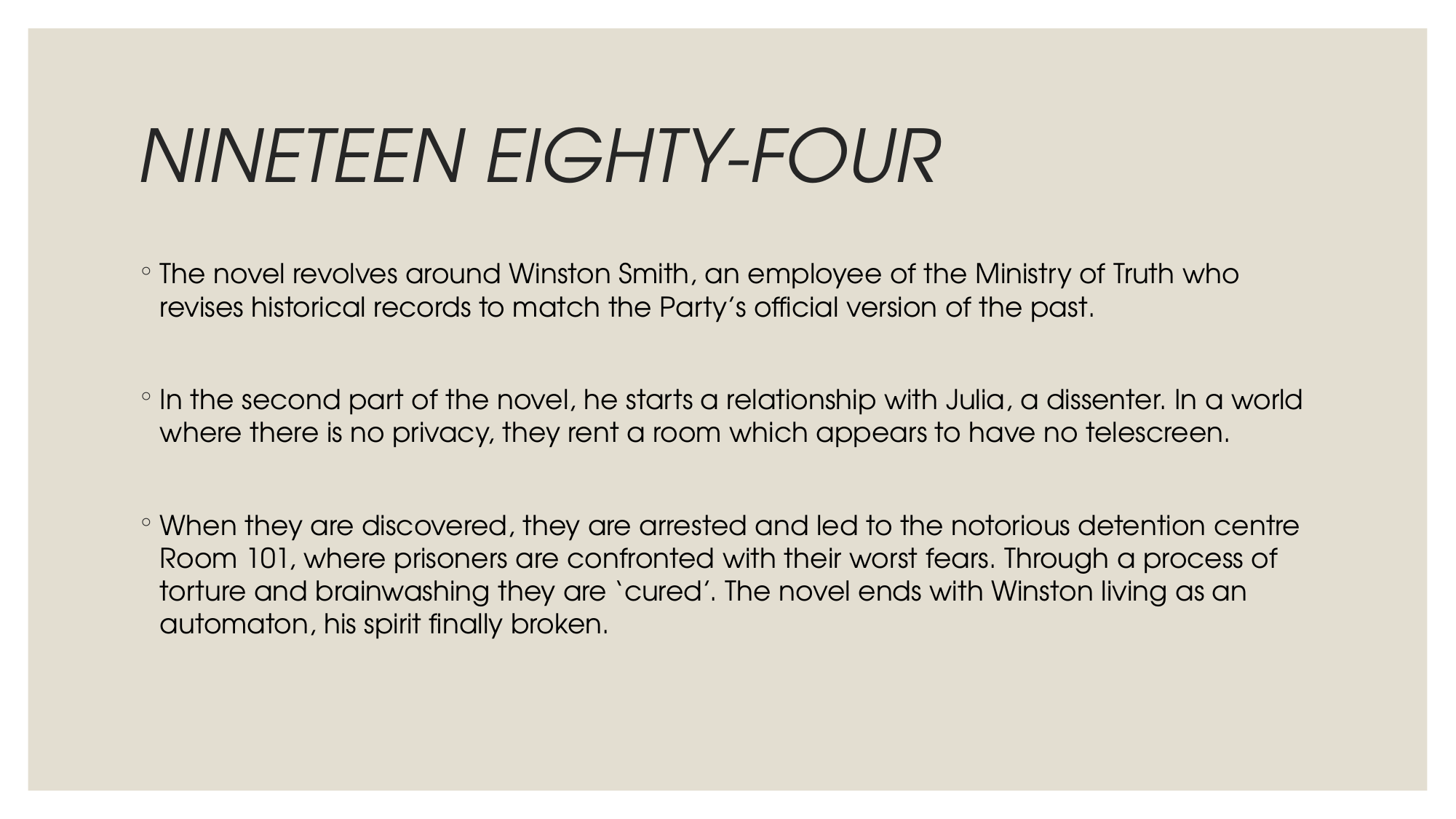

# NINETEEN EIGHTY-FOUR
The novel revolves around Winston Smith, an employee of the Ministry of Truth who revises historical records to match the Party’s official version of the past.

In the second part of the novel, he starts a relationship with Julia, a dissenter. In a world where there is no privacy, they rent a room which appears to have no telescreen.

When they are discovered, they are arrested and led to the notorious detention centre Room 101, where prisoners are confronted with their worst fears. Through a process of torture and brainwashing they are ‘cured’. The novel ends with Winston living as an automaton, his spirit finally broken.